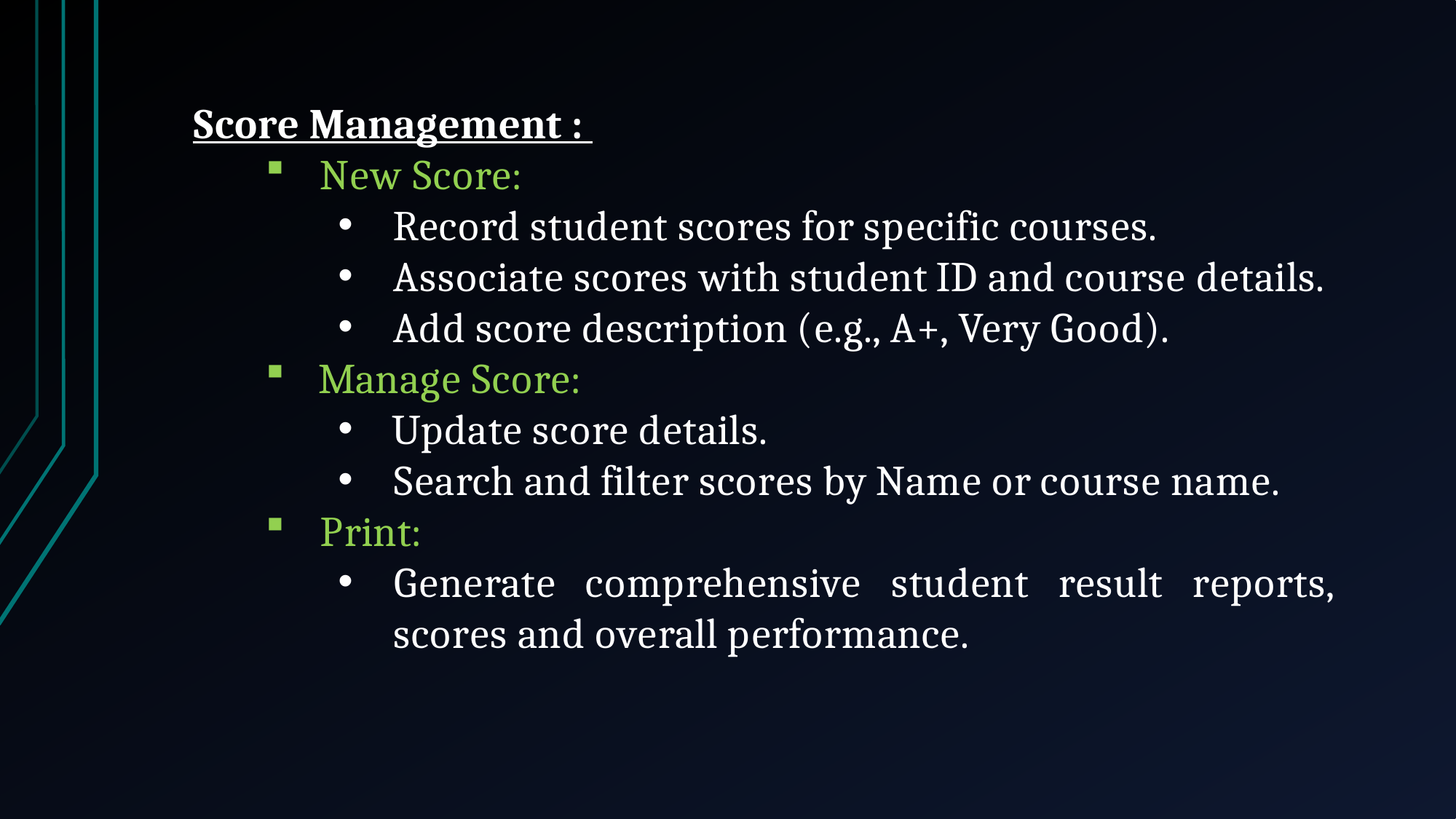

Score Management :
New Score:
Record student scores for specific courses.
Associate scores with student ID and course details.
Add score description (e.g., A+, Very Good).
Manage Score:
Update score details.
Search and filter scores by Name or course name.
Print:
Generate comprehensive student result reports, scores and overall performance.